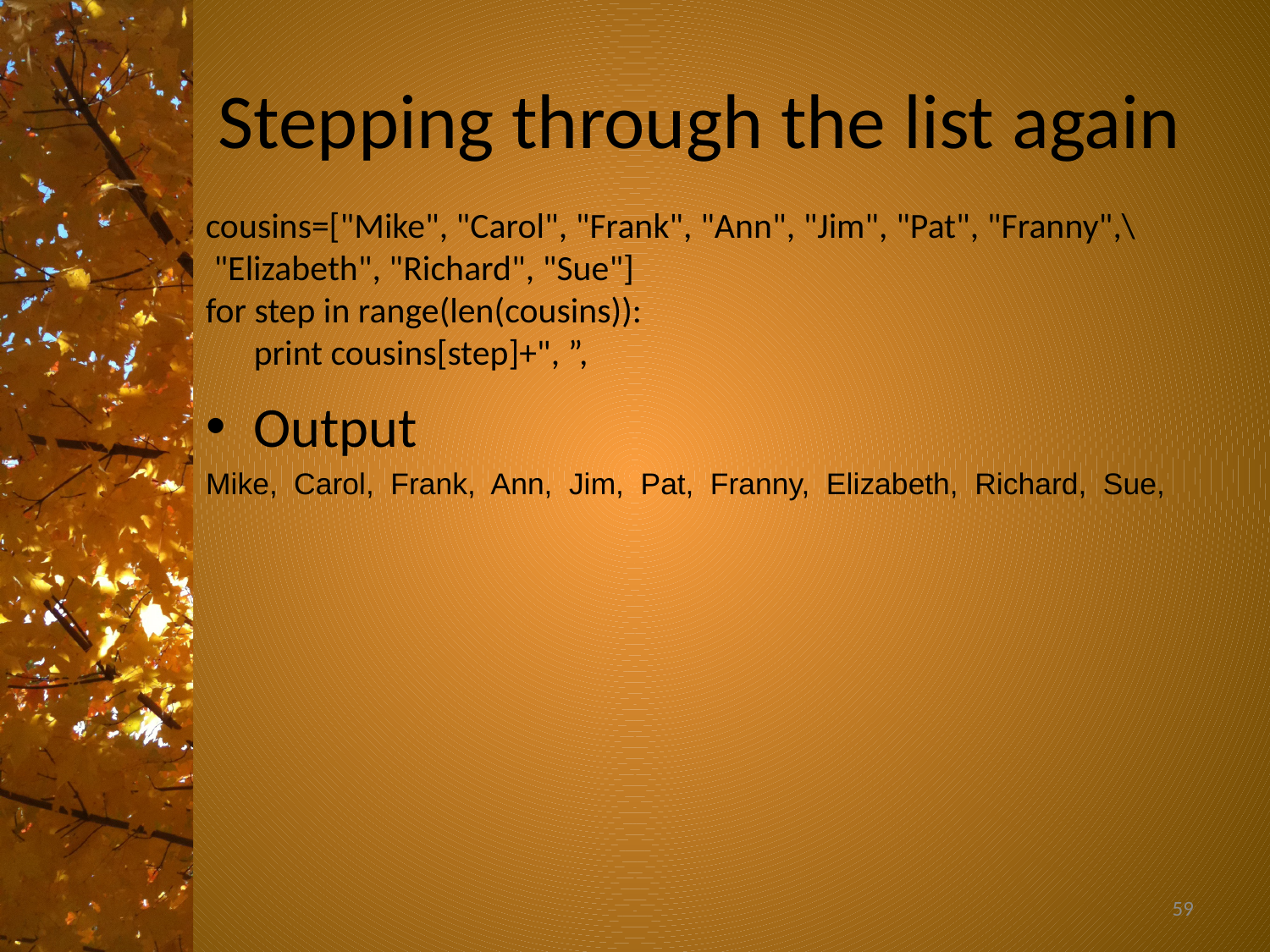

# Stepping through the list again
cousins=["Mike", "Carol", "Frank", "Ann", "Jim", "Pat", "Franny",\
 "Elizabeth", "Richard", "Sue"]
for step in range(len(cousins)):
      print cousins[step]+", ”,
Output
Mike,  Carol,  Frank,  Ann,  Jim,  Pat,  Franny,  Elizabeth,  Richard,  Sue,

59